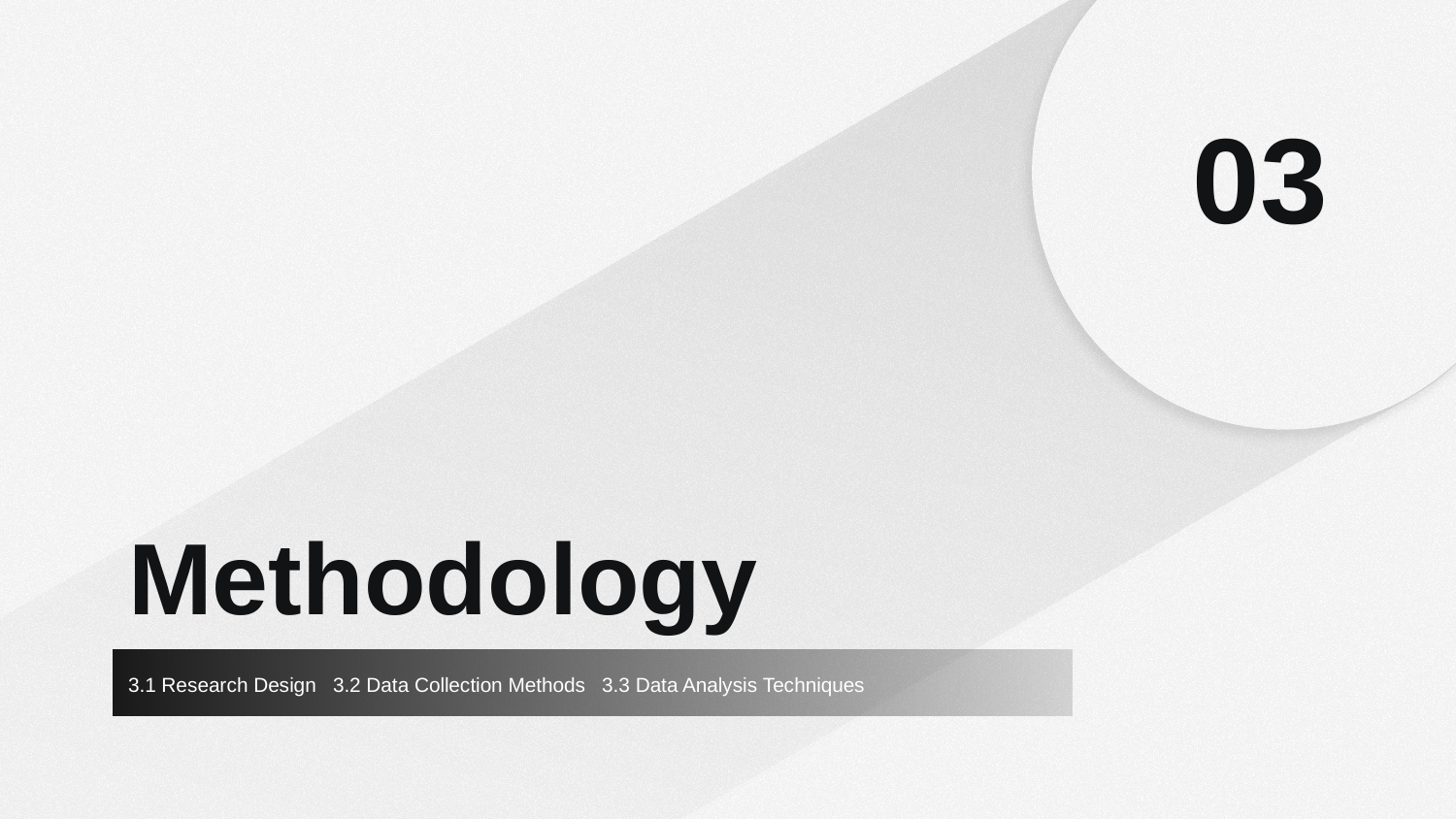

03
# Methodology
3.1 Research Design   3.2 Data Collection Methods   3.3 Data Analysis Techniques